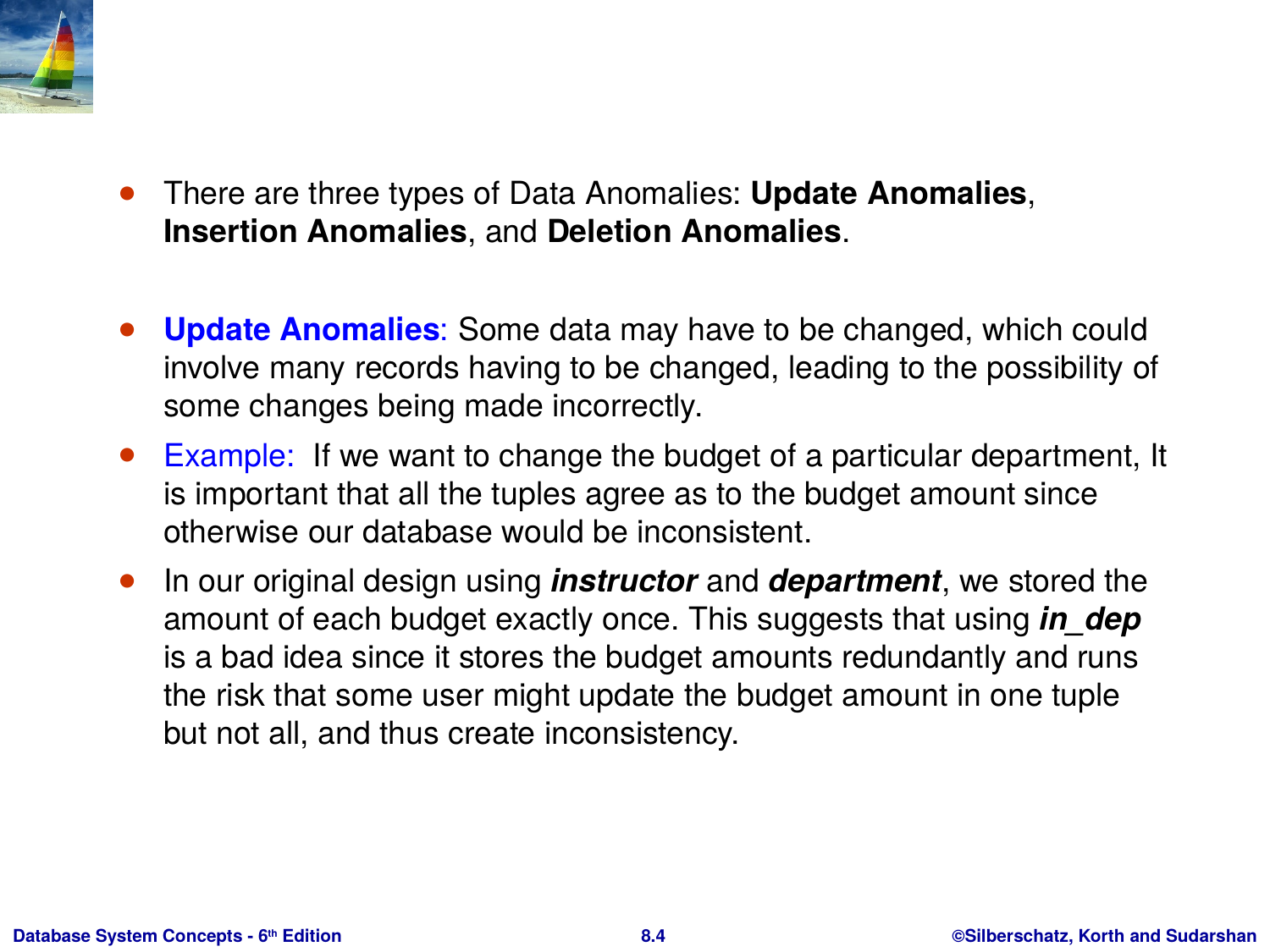

There are three types of Data Anomalies: Update Anomalies, Insertion Anomalies, and Deletion Anomalies.

Update Anomalies: Some data may have to be changed, which could involve many records having to be changed, leading to the possibility of some changes being made incorrectly.
Example:  If we want to change the budget of a particular department, It is important that all the tuples agree as to the budget amount since otherwise our database would be inconsistent.
In our original design using instructor and department, we stored the amount of each budget exactly once. This suggests that using in_dep is a bad idea since it stores the budget amounts redundantly and runs the risk that some user might update the budget amount in one tuple but not all, and thus create inconsistency.